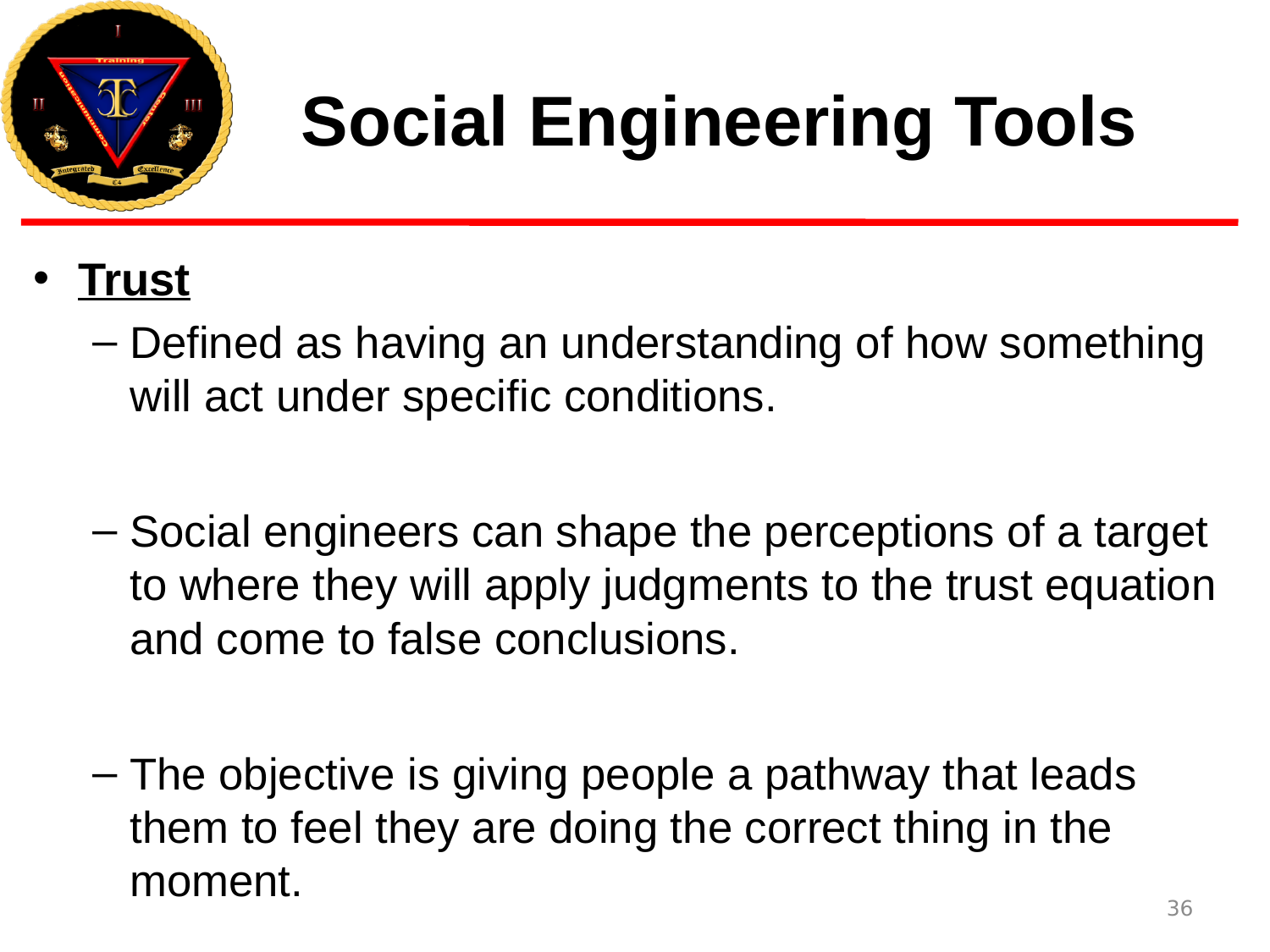

# Social Engineering Tools
Trust
Defined as having an understanding of how something will act under specific conditions.

Social engineers can shape the perceptions of a target to where they will apply judgments to the trust equation and come to false conclusions.

The objective is giving people a pathway that leads them to feel they are doing the correct thing in the moment.
36